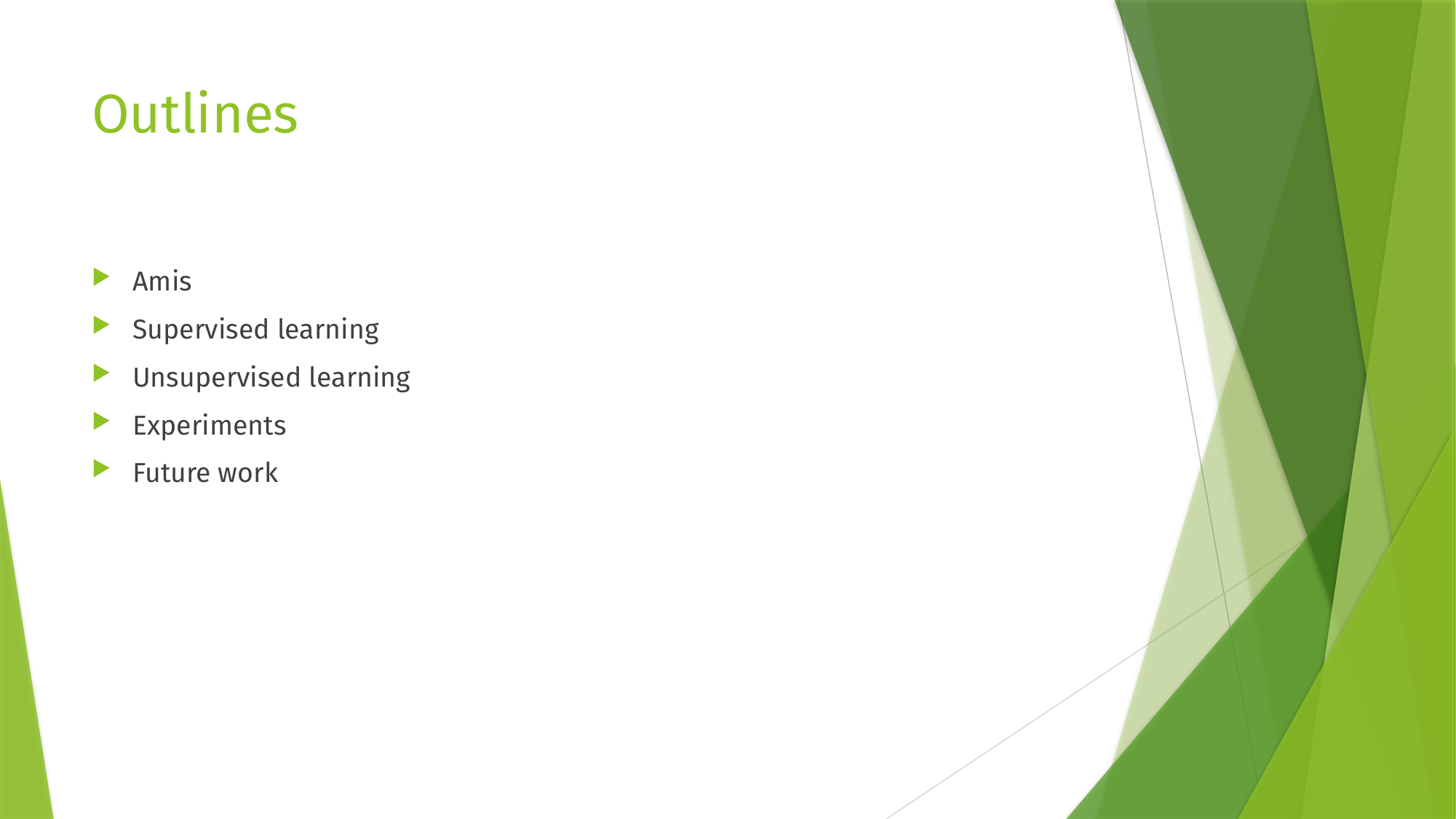

# Outlines
Amis
Supervised learning
Unsupervised learning
Experiments
Future work